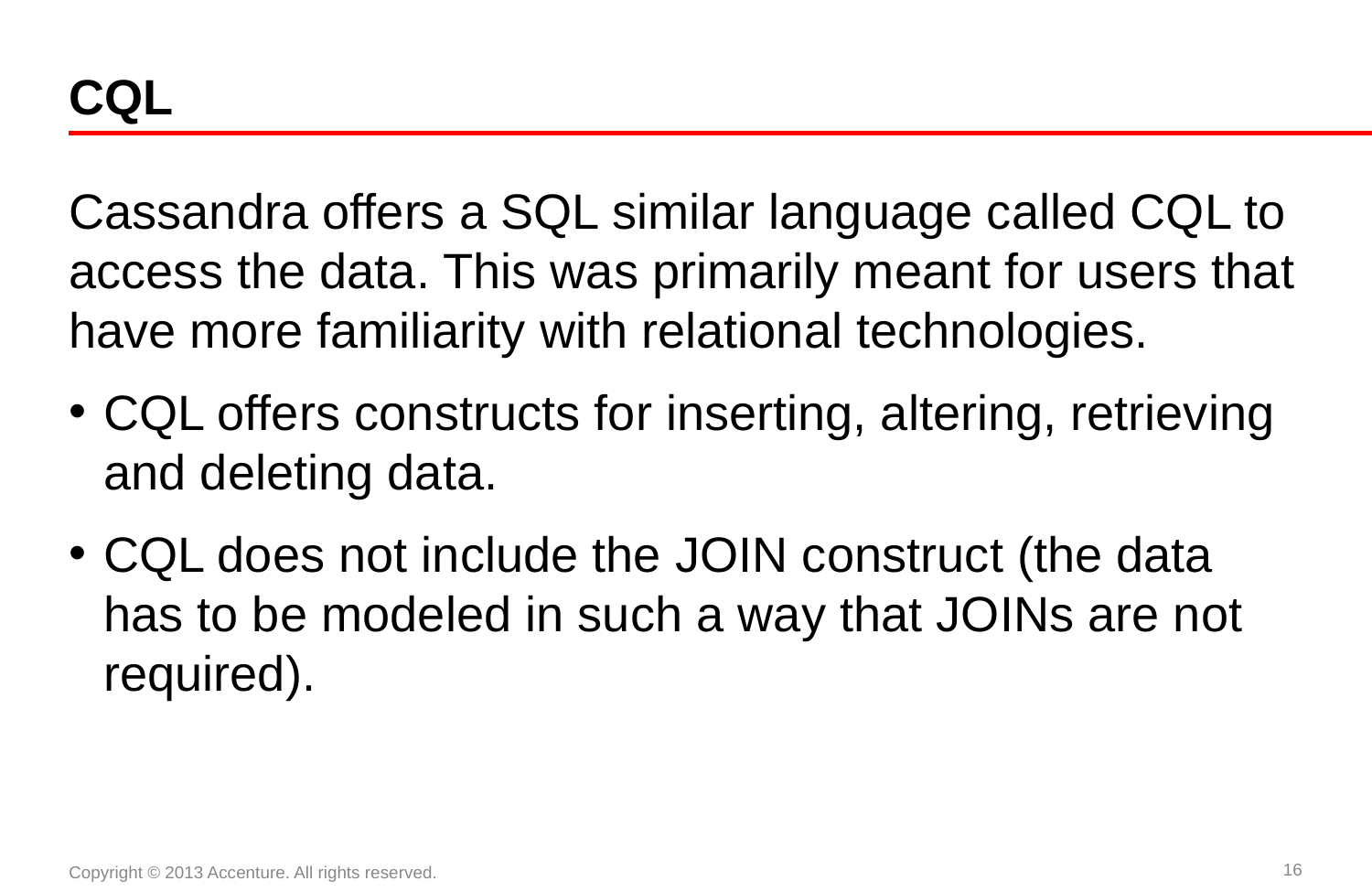

# CQL
Cassandra offers a SQL similar language called CQL to access the data. This was primarily meant for users that have more familiarity with relational technologies.
CQL offers constructs for inserting, altering, retrieving and deleting data.
CQL does not include the JOIN construct (the data has to be modeled in such a way that JOINs are not required).